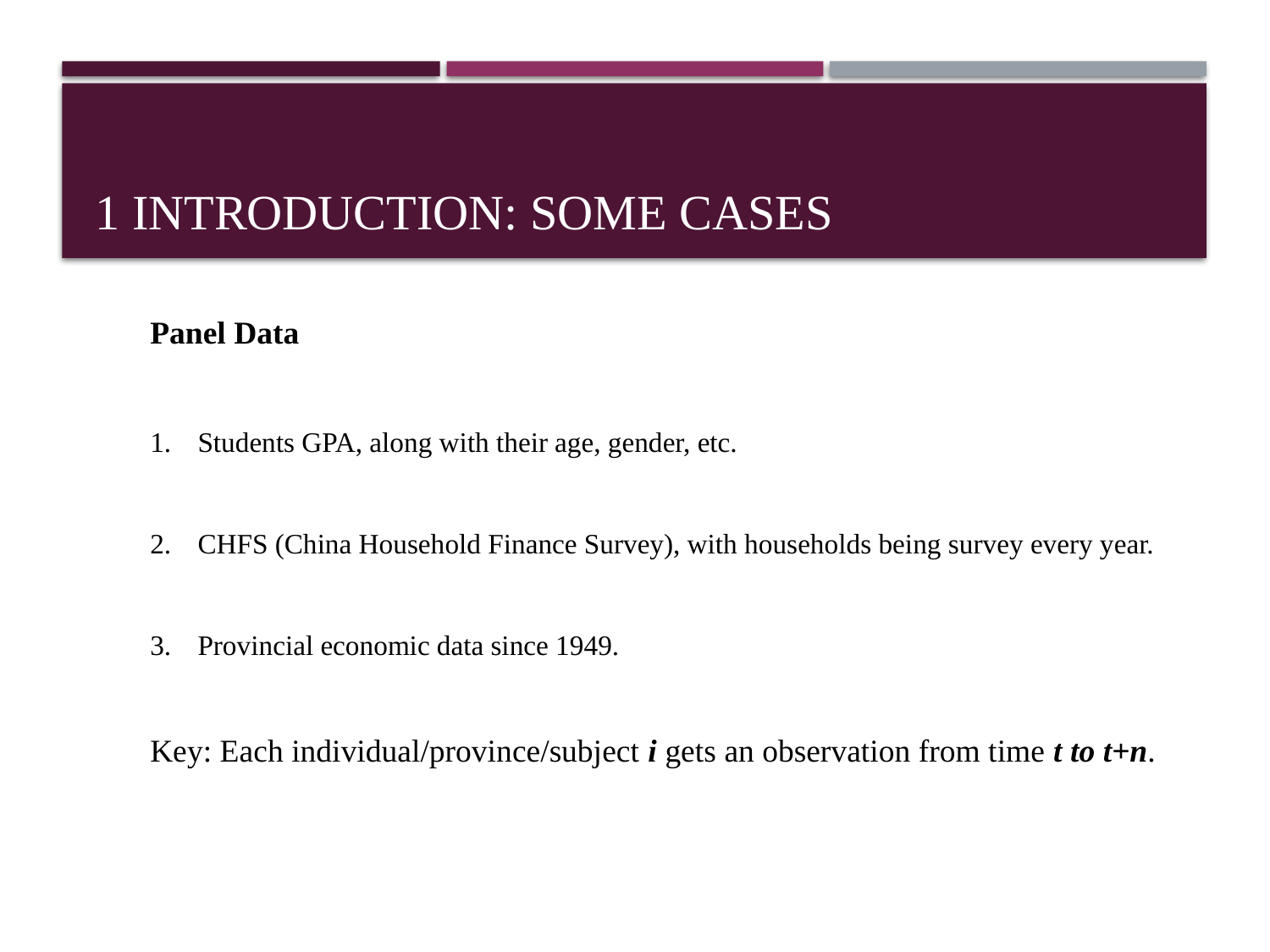

# 1 Introduction: some cases
Panel Data

Students GPA, along with their age, gender, etc.

CHFS (China Household Finance Survey), with households being survey every year.

Provincial economic data since 1949.

Key: Each individual/province/subject i gets an observation from time t to t+n.